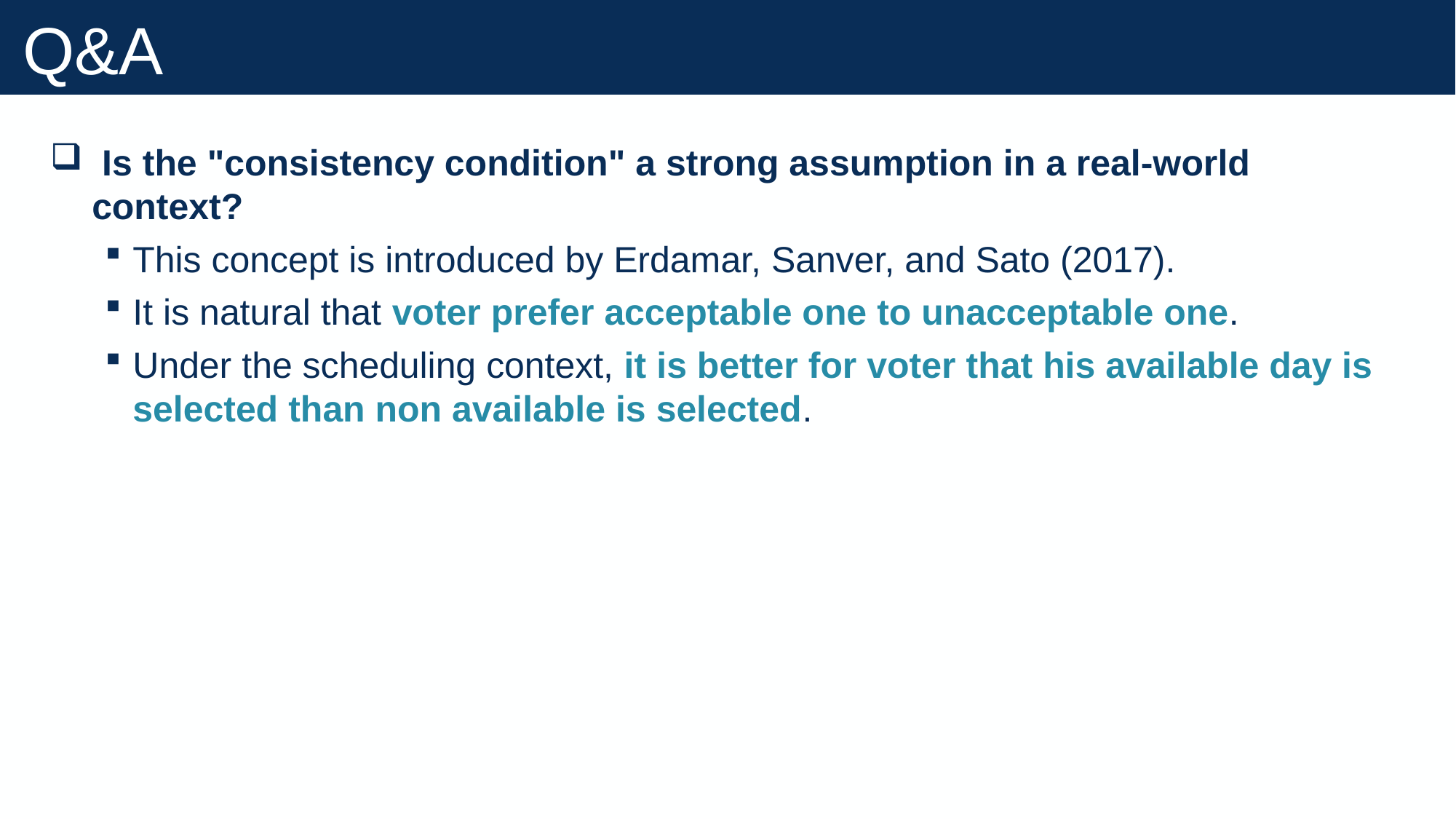

# Q&A
 Is the "consistency condition" a strong assumption in a real-world context?
This concept is introduced by Erdamar, Sanver, and Sato (2017).
It is natural that voter prefer acceptable one to unacceptable one.
Under the scheduling context, it is better for voter that his available day is selected than non available is selected.